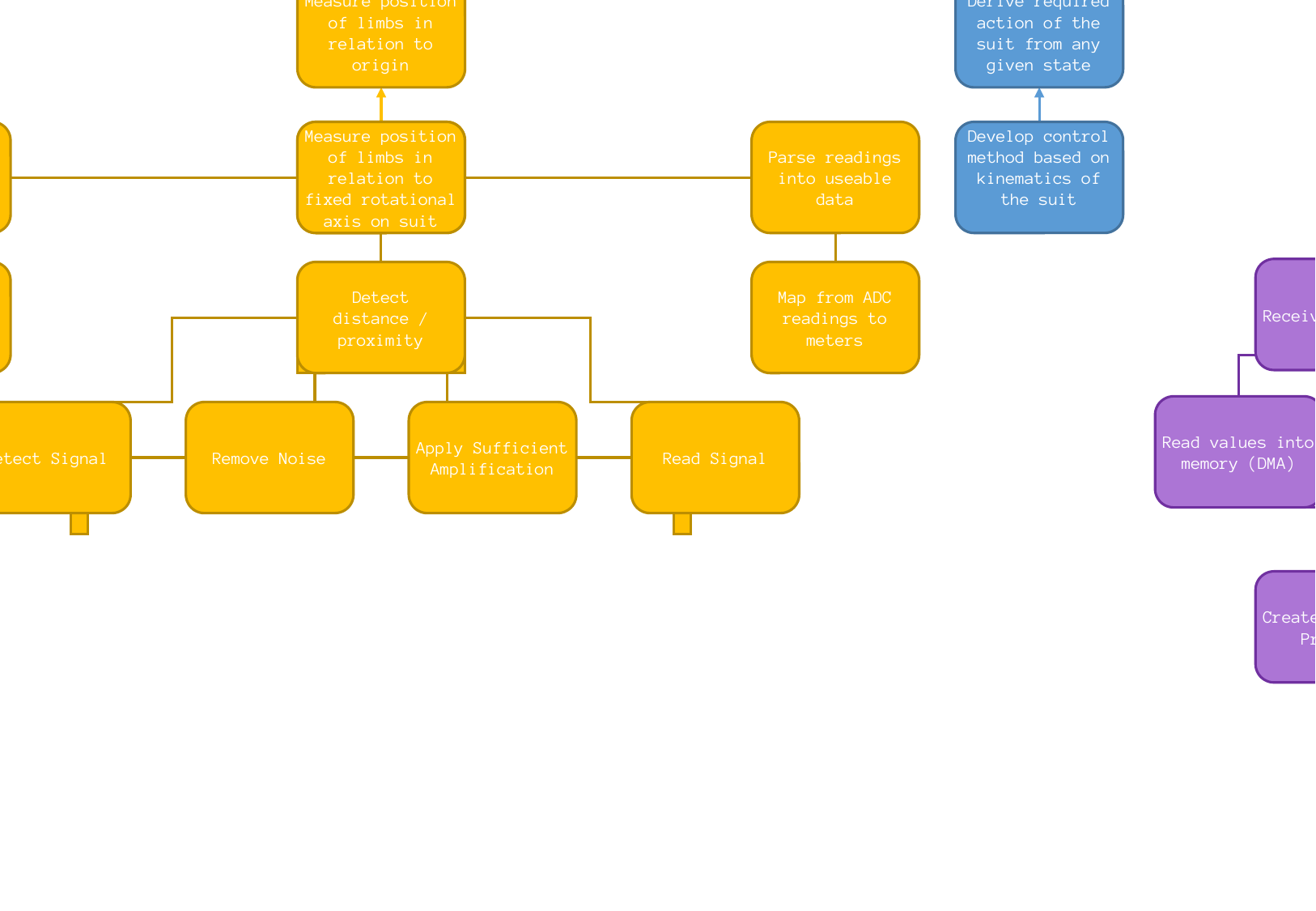

Relative Position of Pilot
Achieve/approach the desired position of the suit

Force applied by & to Exoskeleton

Controls and Decision Making
Observe and apply currently required change in commands

Communications

Outside of Scope

Observe current state of suit
OUTSIDE OF SCOPE
Measure position of suit
Measure suit interaction with environment (force)
Measure pilot interaction with suit (force)
OUTSIDE OF SCOPE
Regulate torque output of actuators
Measure force applied at external contact points
Measure force applied at internal contact points
Observe current state of pilot/desired state of suit
Measure position of limbs in relation to origin
Define Origin / Rotational Axis
Measure position of limbs in relation to fixed rotational axis on suit
Parse readings into useable data
Detect distance / proximity

Create fixed measurement point
Map from ADC readings to meters
Detect Signal
Remove Noise
Apply Sufficient Amplification
Read Signal

Measure position of limbs in relation to fixed rotational axis on suit
Determine action required
Communicate Desired Action
Transmit Message over communications system
Receive Messages
Transmit Messages
Read values into memory (DMA)
Parse Messages
Create Messages
Read values from memory (DMA)

Create Messaging Protocol
Establish DMA
Transmit Message over communications system
Derive required action of the suit from any given state
Develop control method based on kinematics of the suit